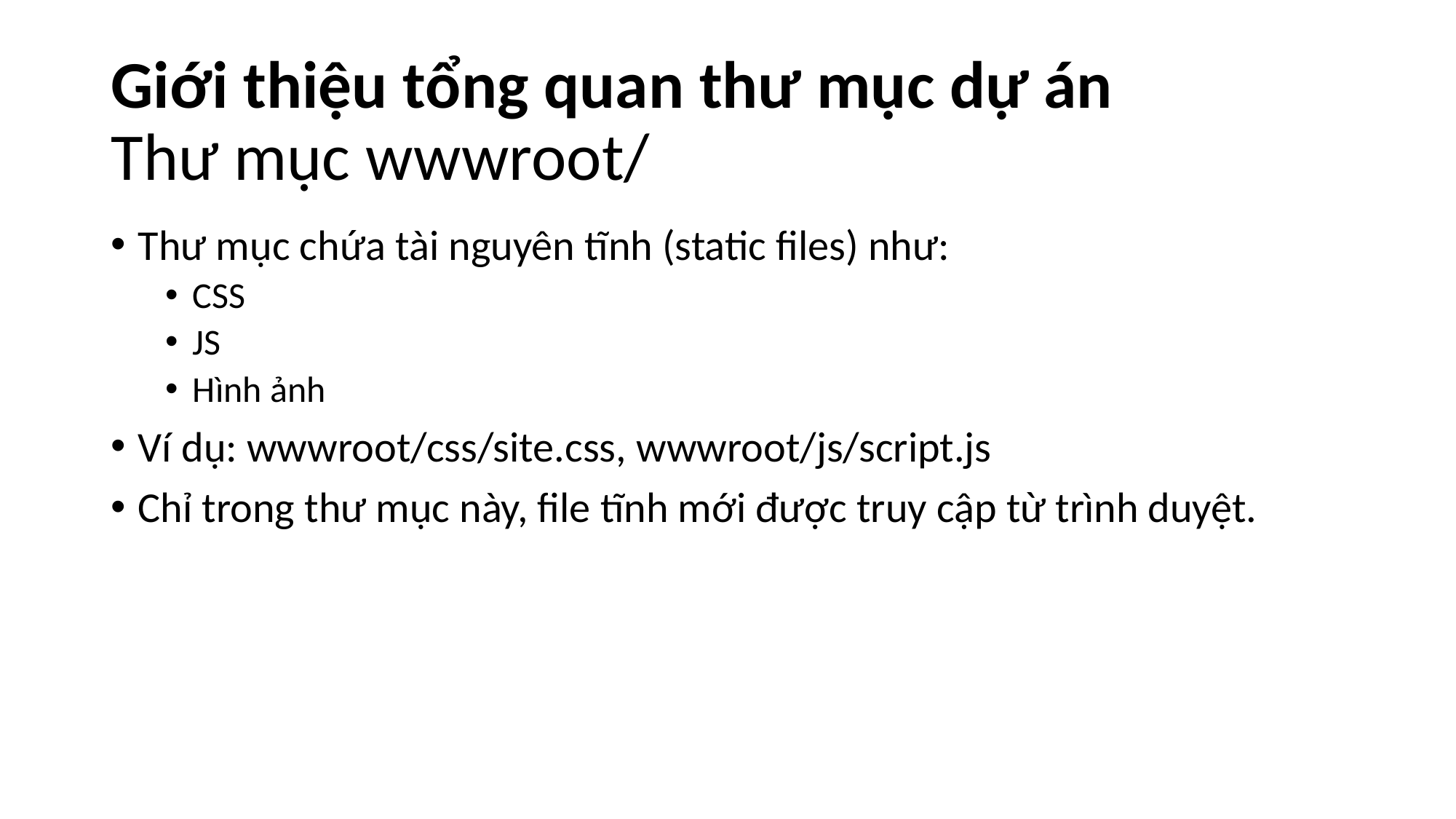

# Giới thiệu tổng quan thư mục dự án Thư mục wwwroot/
Thư mục chứa tài nguyên tĩnh (static files) như:
CSS
JS
Hình ảnh
Ví dụ: wwwroot/css/site.css, wwwroot/js/script.js
Chỉ trong thư mục này, file tĩnh mới được truy cập từ trình duyệt.